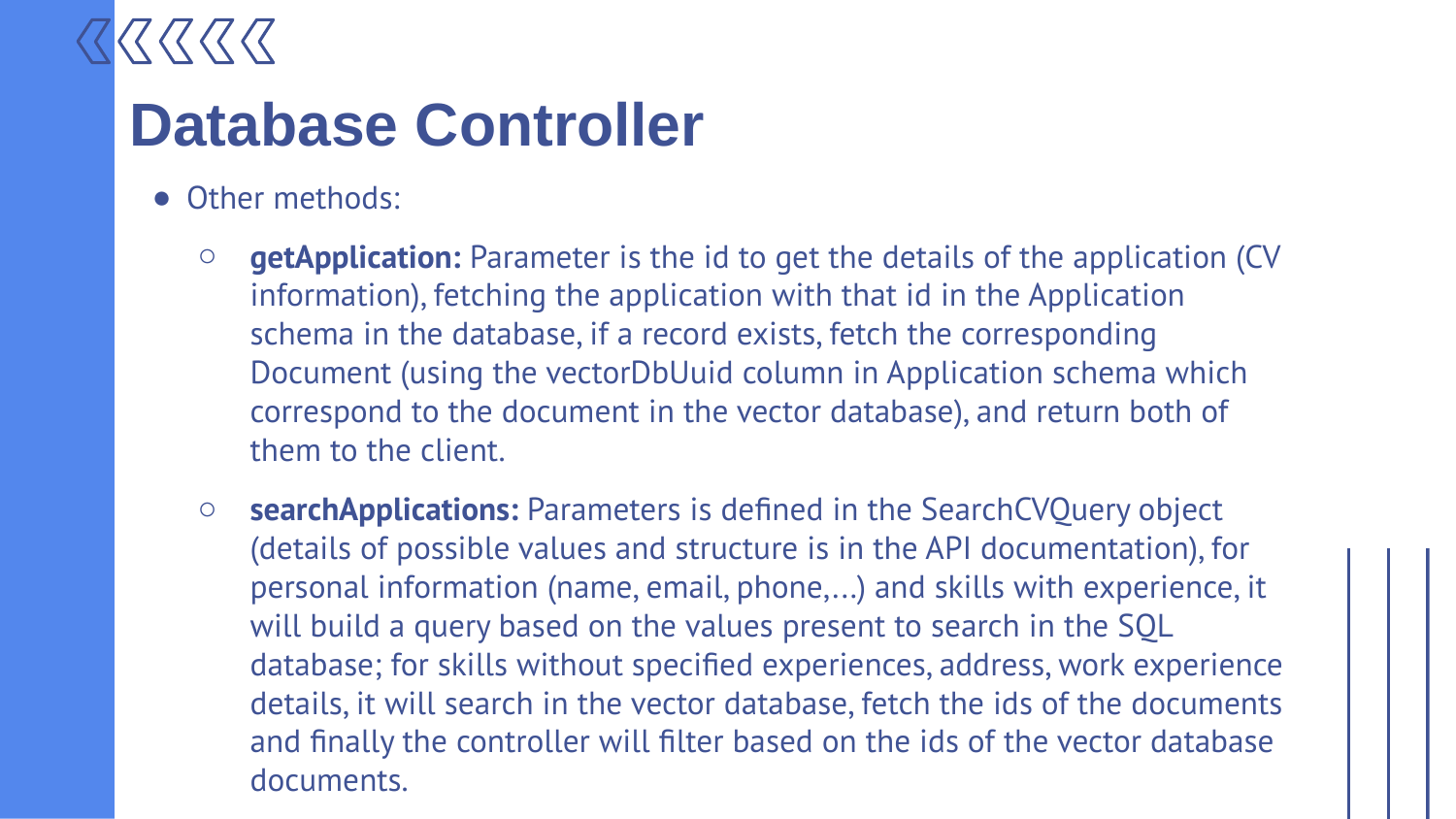

# Database Controller
Other methods:
getApplication: Parameter is the id to get the details of the application (CV information), fetching the application with that id in the Application schema in the database, if a record exists, fetch the corresponding Document (using the vectorDbUuid column in Application schema which correspond to the document in the vector database), and return both of them to the client.
searchApplications: Parameters is defined in the SearchCVQuery object (details of possible values and structure is in the API documentation), for personal information (name, email, phone,...) and skills with experience, it will build a query based on the values present to search in the SQL database; for skills without specified experiences, address, work experience details, it will search in the vector database, fetch the ids of the documents and finally the controller will filter based on the ids of the vector database documents.